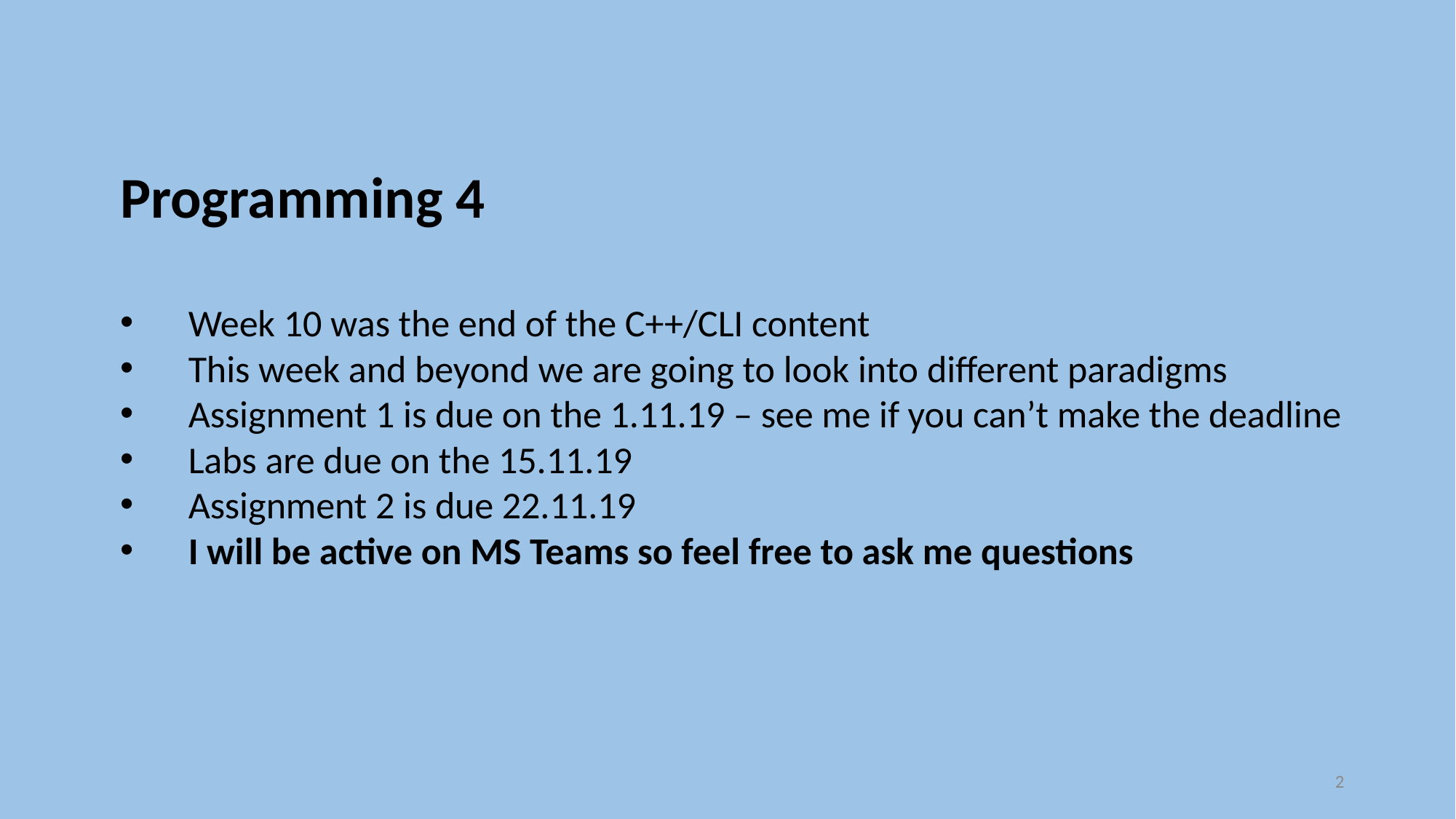

Programming 4

Week 10 was the end of the C++/CLI content
This week and beyond we are going to look into different paradigms
Assignment 1 is due on the 1.11.19 – see me if you can’t make the deadline
Labs are due on the 15.11.19
Assignment 2 is due 22.11.19
I will be active on MS Teams so feel free to ask me questions
2